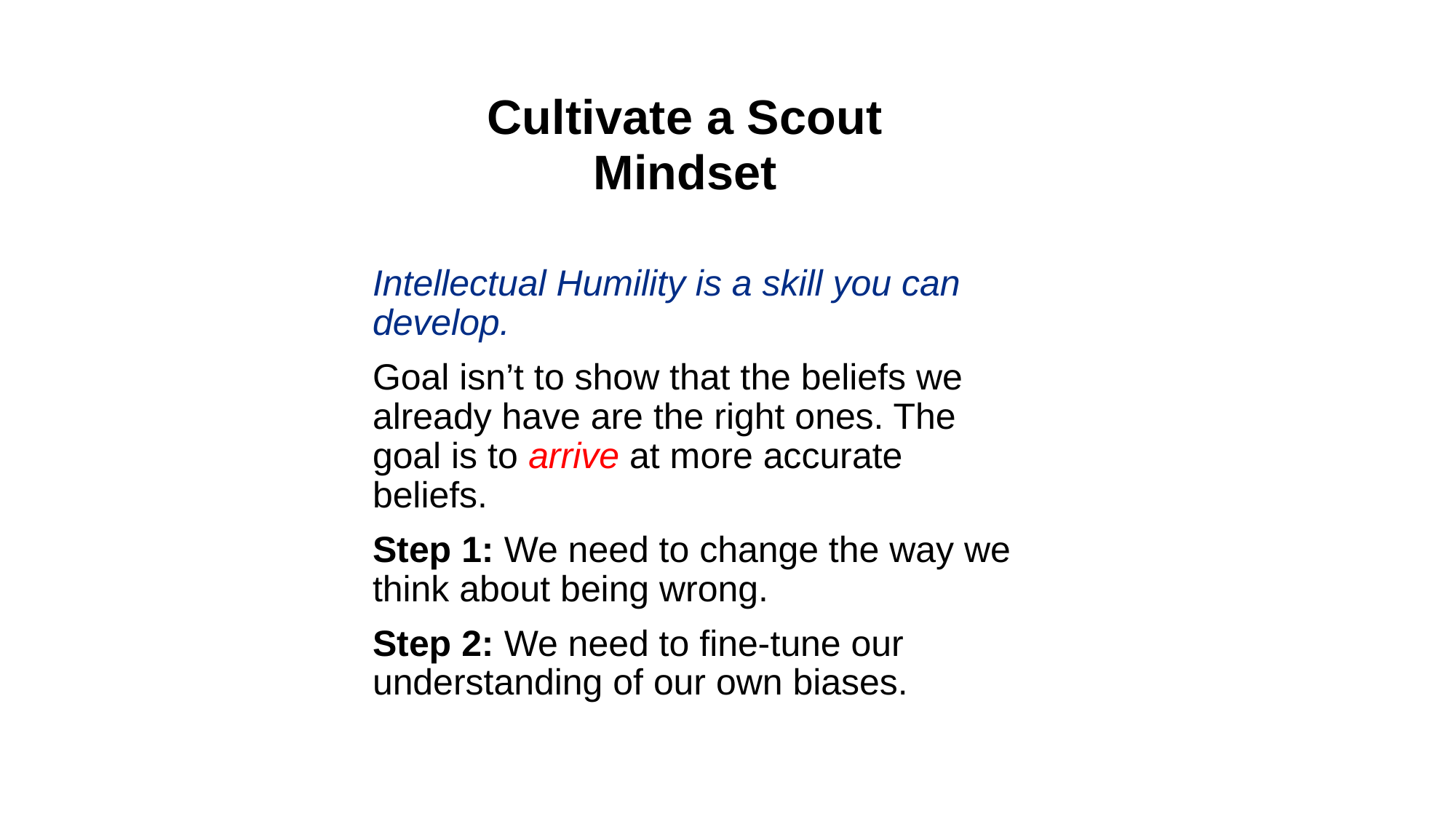

Cultivate a Scout Mindset
Intellectual Humility is a skill you can develop.
Goal isn’t to show that the beliefs we already have are the right ones. The goal is to arrive at more accurate beliefs.
Step 1: We need to change the way we think about being wrong.
Step 2: We need to fine-tune our understanding of our own biases.